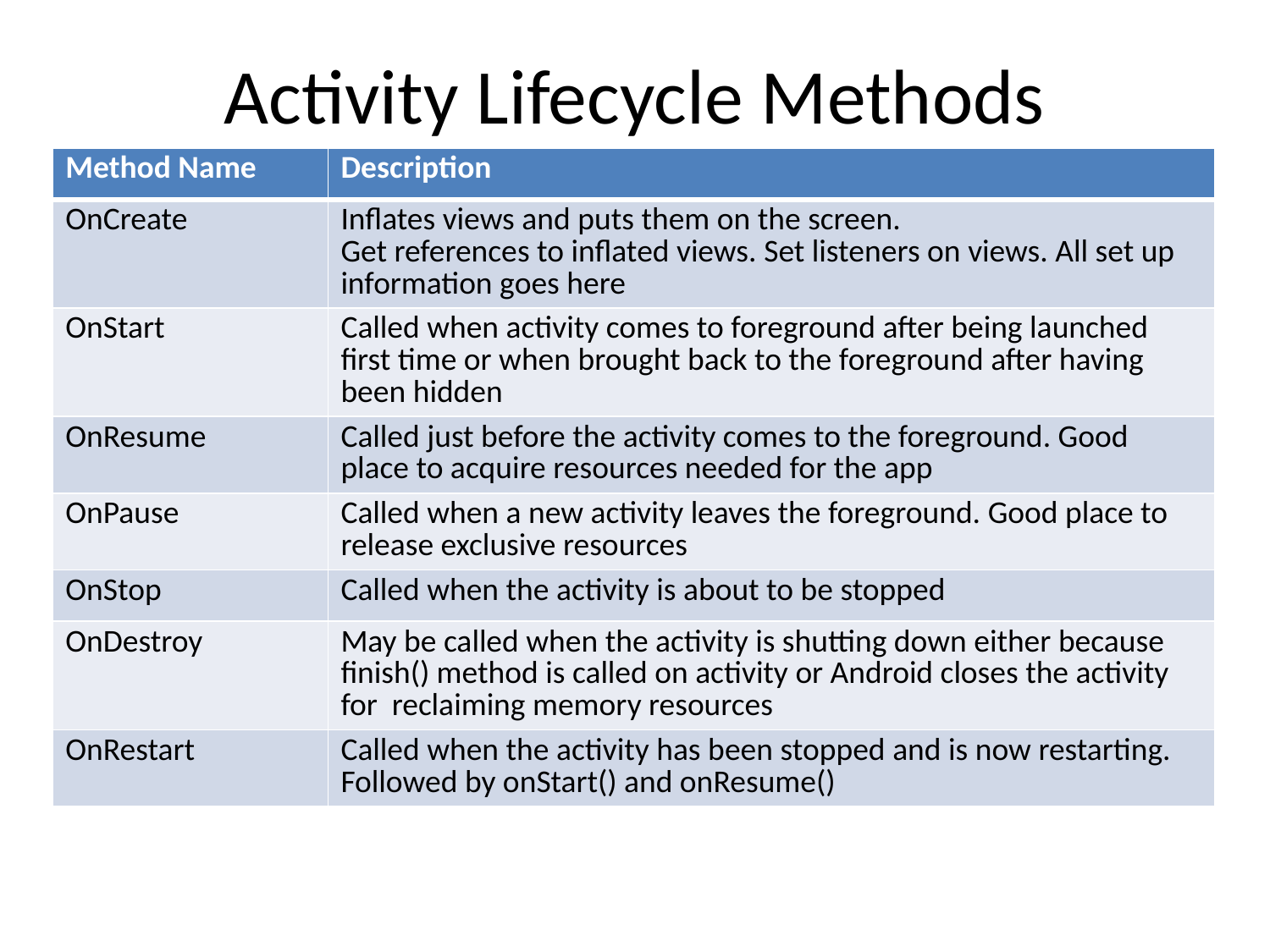

# Activity Lifecycle Methods
| Method Name | Description |
| --- | --- |
| OnCreate | Inflates views and puts them on the screen. Get references to inflated views. Set listeners on views. All set up information goes here |
| OnStart | Called when activity comes to foreground after being launched first time or when brought back to the foreground after having been hidden |
| OnResume | Called just before the activity comes to the foreground. Good place to acquire resources needed for the app |
| OnPause | Called when a new activity leaves the foreground. Good place to release exclusive resources |
| OnStop | Called when the activity is about to be stopped |
| OnDestroy | May be called when the activity is shutting down either because finish() method is called on activity or Android closes the activity for reclaiming memory resources |
| OnRestart | Called when the activity has been stopped and is now restarting. Followed by onStart() and onResume() |